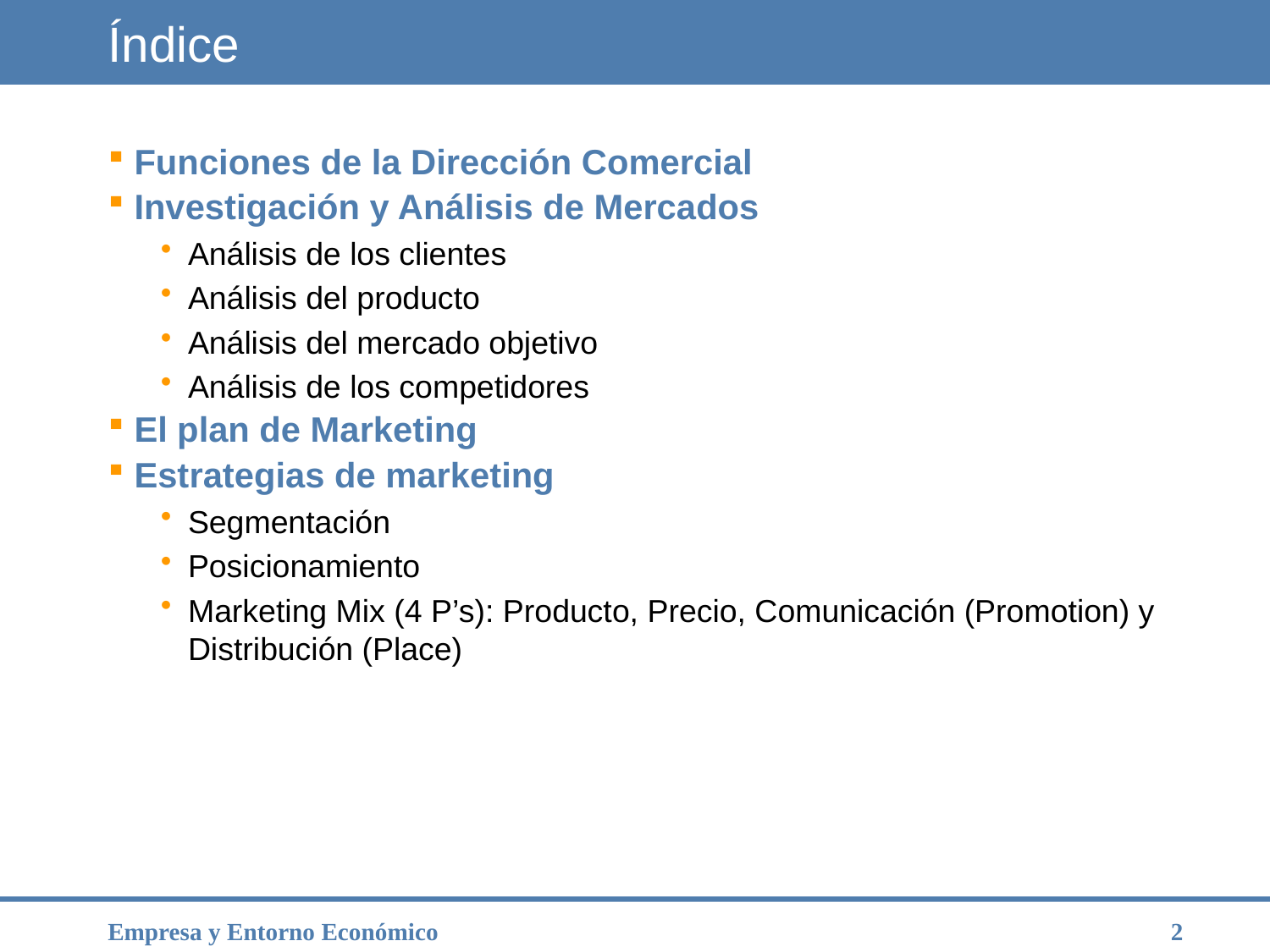

# Índice
Funciones de la Dirección Comercial
Investigación y Análisis de Mercados
Análisis de los clientes
Análisis del producto
Análisis del mercado objetivo
Análisis de los competidores
El plan de Marketing
Estrategias de marketing
Segmentación
Posicionamiento
Marketing Mix (4 P’s): Producto, Precio, Comunicación (Promotion) y Distribución (Place)